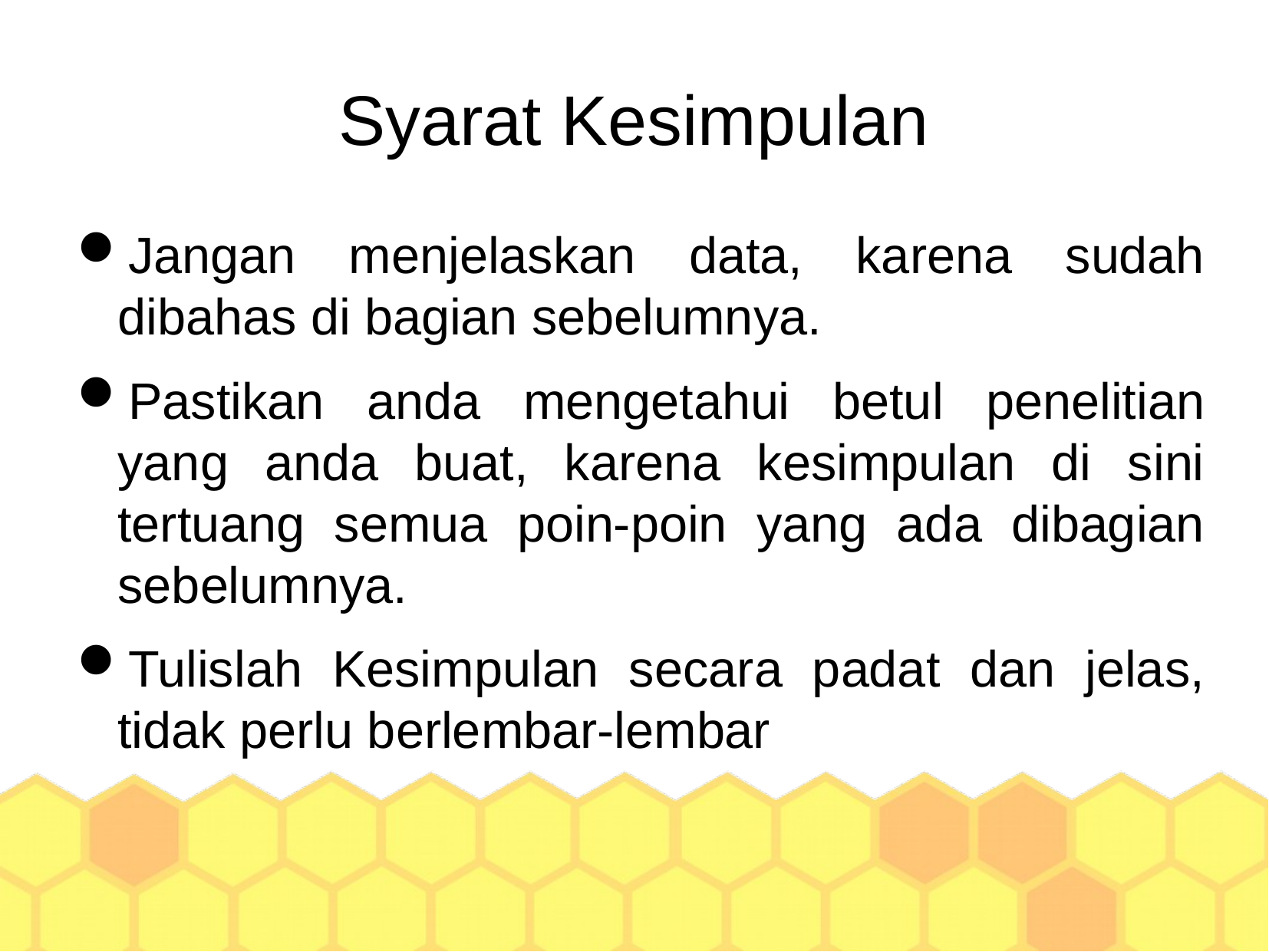

Syarat Kesimpulan
Jangan menjelaskan data, karena sudah dibahas di bagian sebelumnya.
Pastikan anda mengetahui betul penelitian yang anda buat, karena kesimpulan di sini tertuang semua poin-poin yang ada dibagian sebelumnya.
Tulislah Kesimpulan secara padat dan jelas, tidak perlu berlembar-lembar